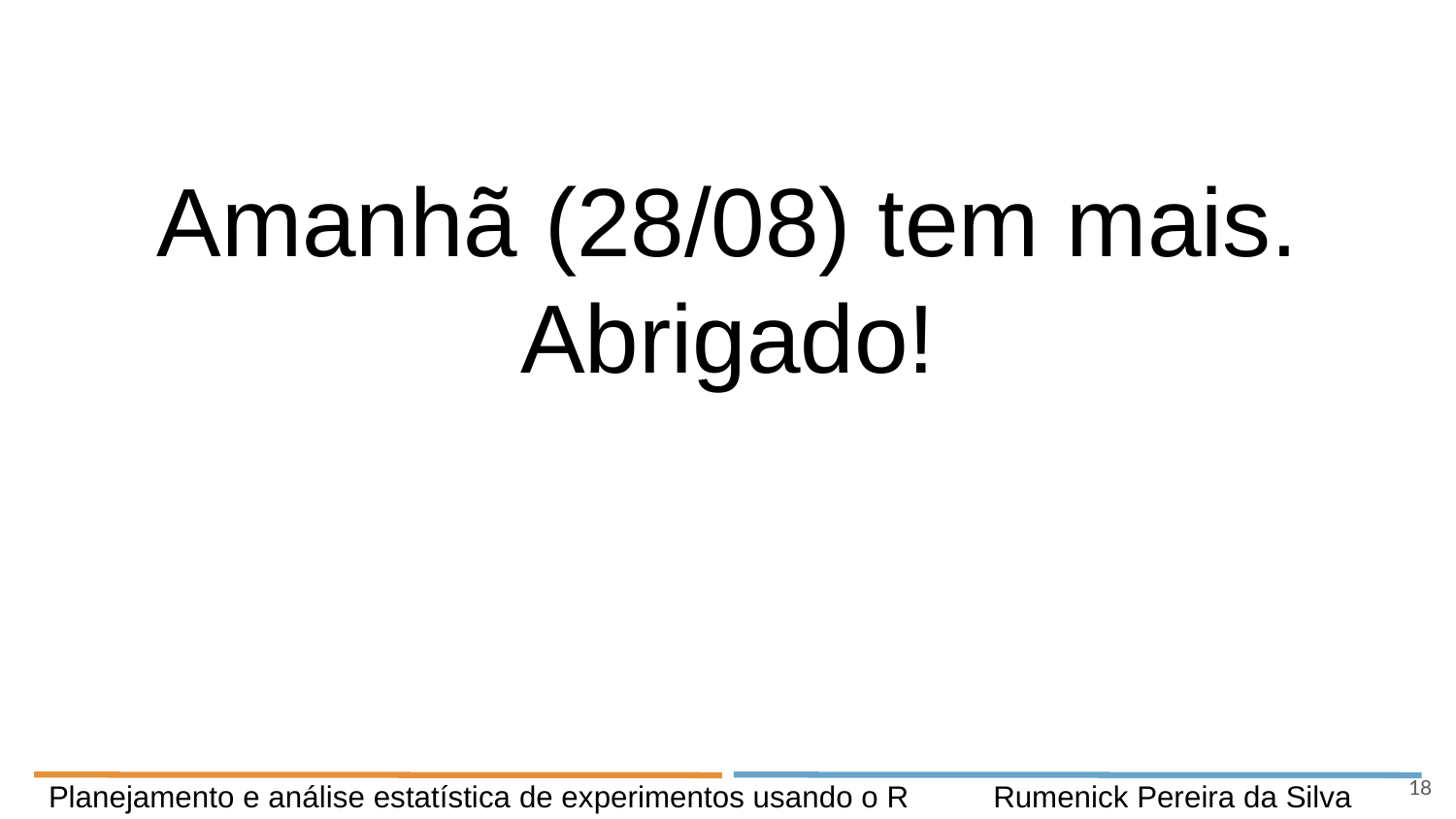

Amanhã (28/08) tem mais.
Abrigado!
18
Planejamento e análise estatística de experimentos usando o R          Rumenick Pereira da Silva          e-mail:  rumenickps@gmail.com